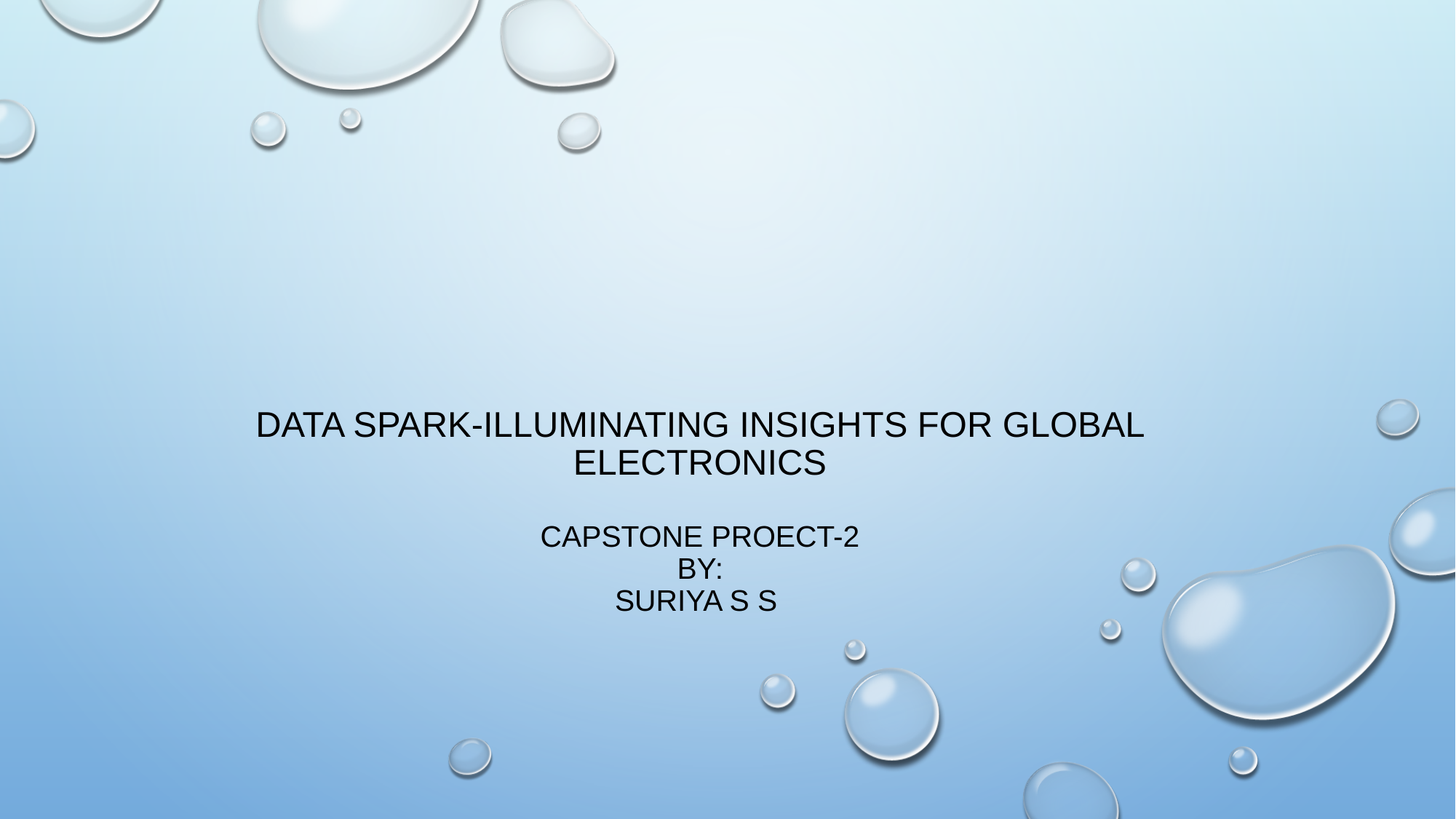

# Data Spark-Illuminating Insights For Global Electronics Capstone Proect-2 By: SURIYA S S